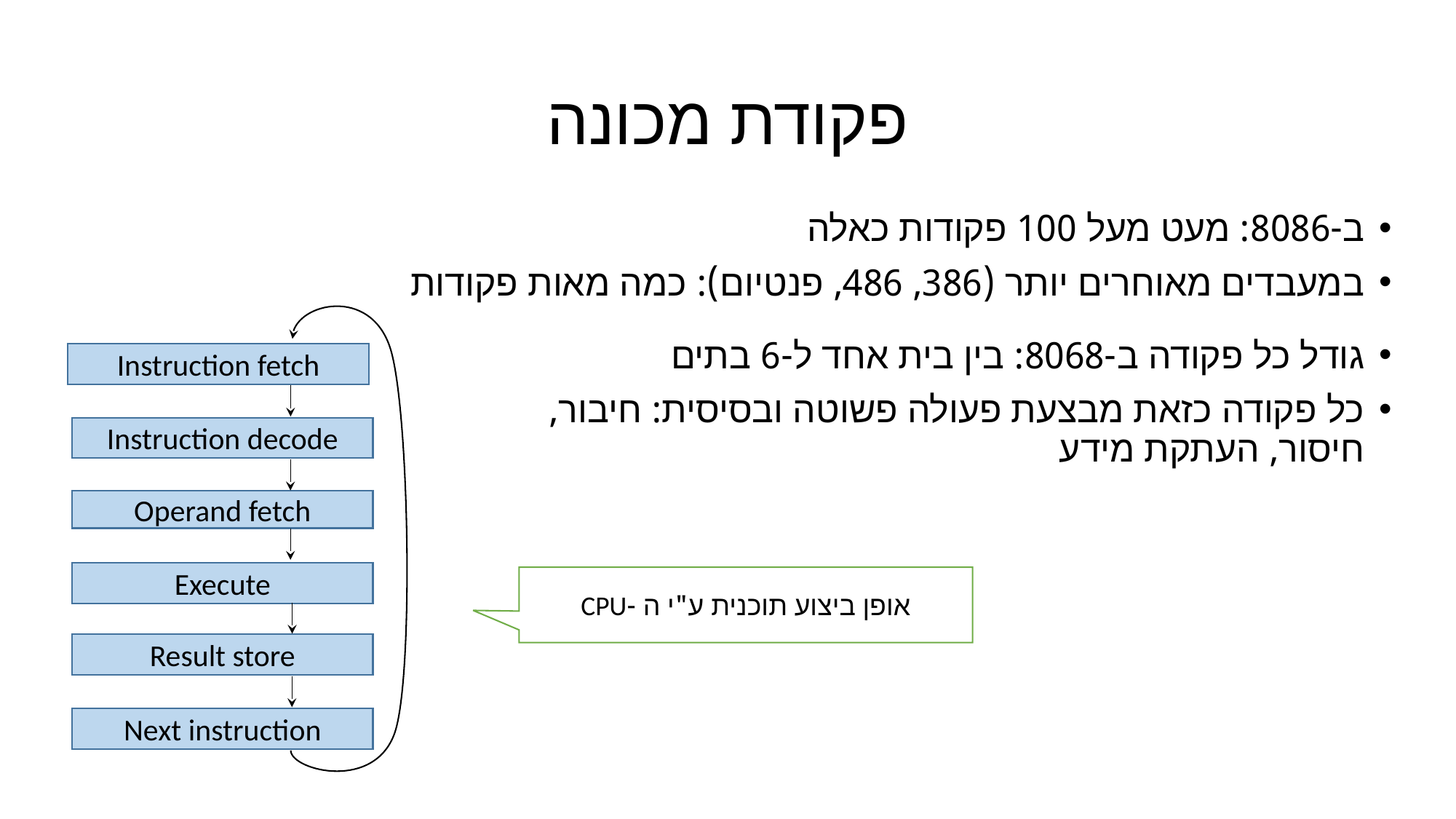

# פקודת מכונה
ב-8086: מעט מעל 100 פקודות כאלה
במעבדים מאוחרים יותר (386, 486, פנטיום): כמה מאות פקודות

גודל כל פקודה ב-8068: בין בית אחד ל-6 בתים
כל פקודה כזאת מבצעת פעולה פשוטה ובסיסית: חיבור, חיסור, העתקת מידע
Instruction fetch
Instruction decode
Operand fetch
Execute
אופן ביצוע תוכנית ע"י ה -CPU
Result store
Next instruction